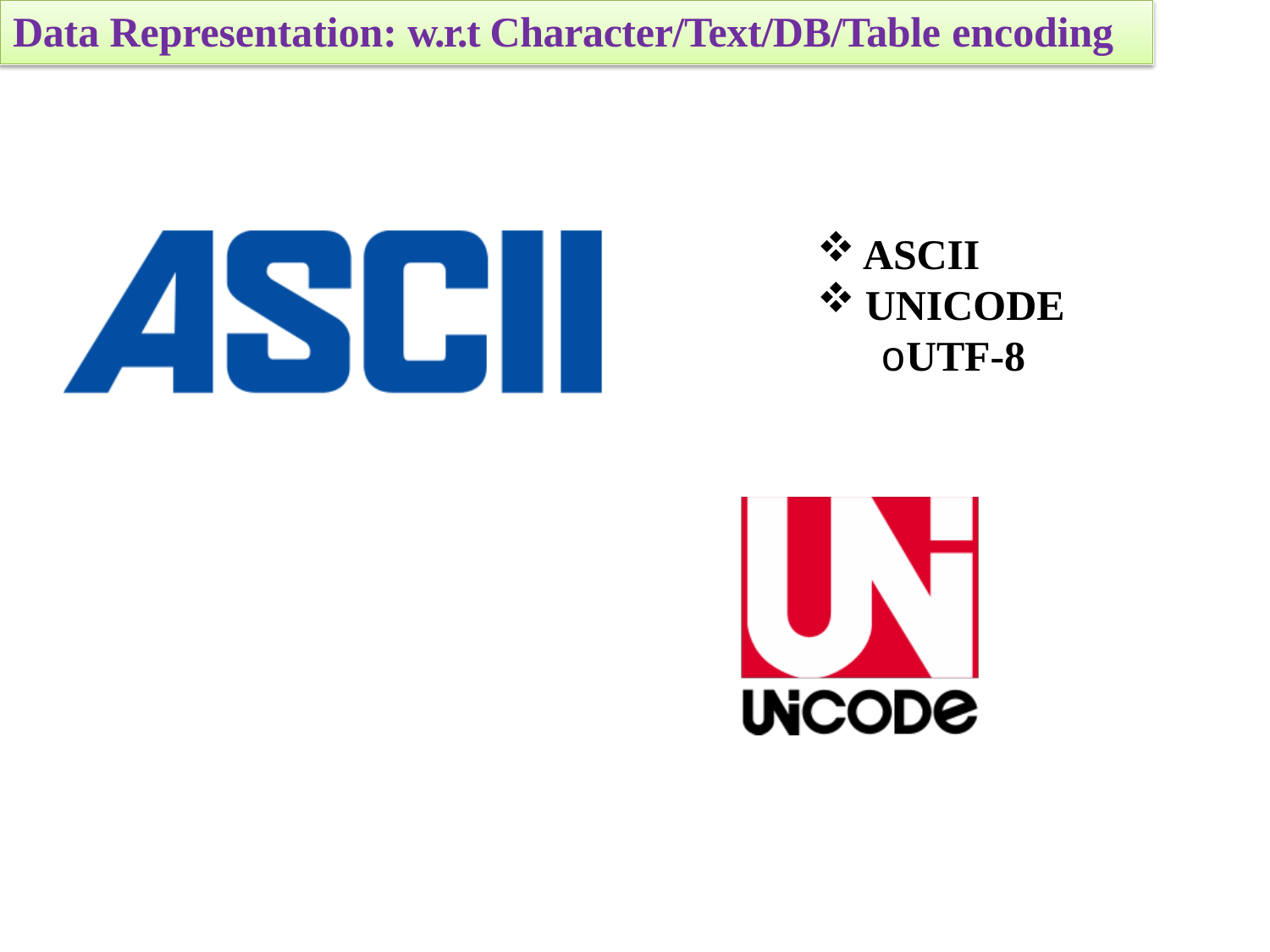

# Data Representation: w.r.t Character/Text/DB/Table encoding

ASCII
UNICODE
oUTF-8